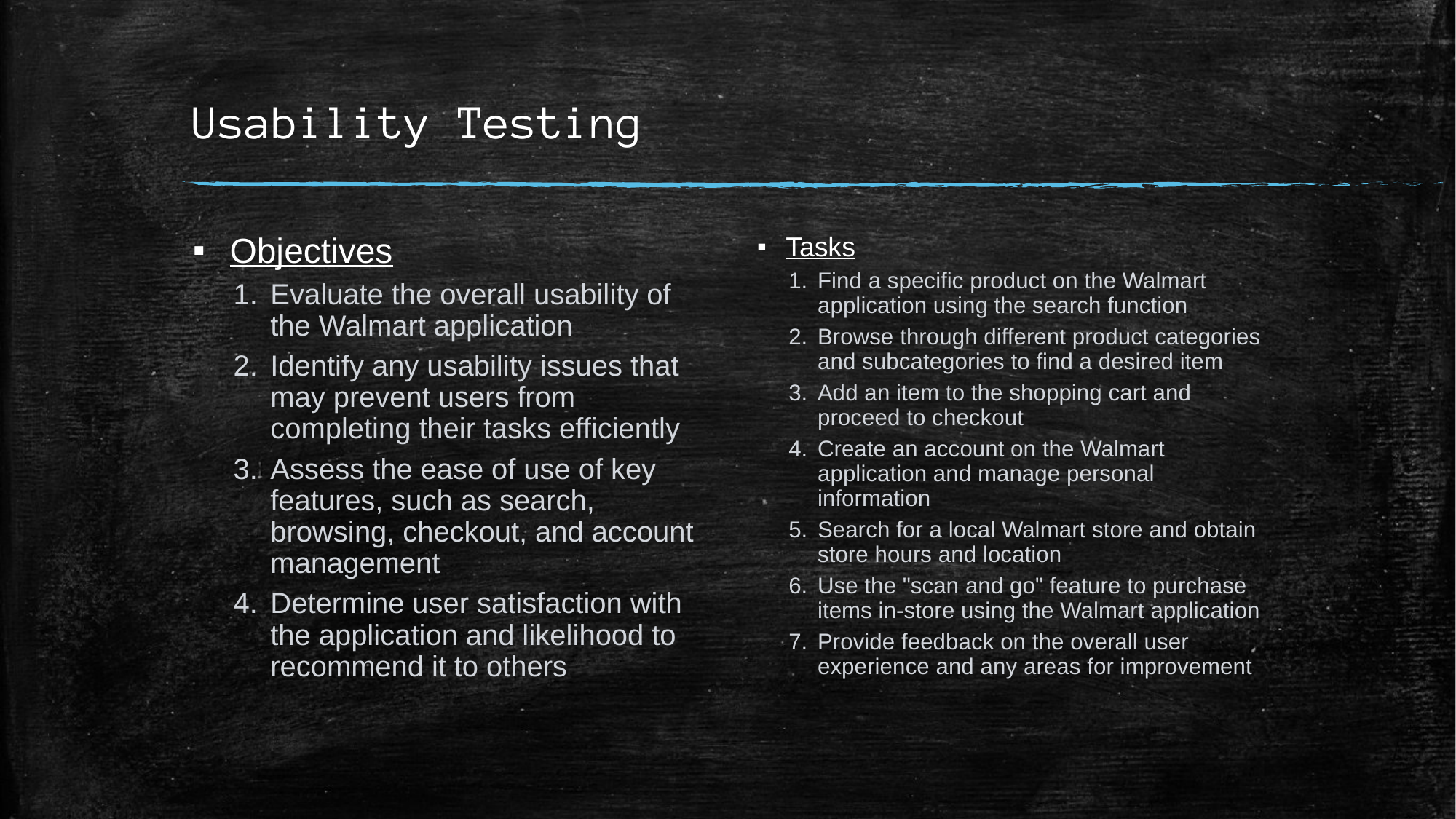

# Usability Testing
Objectives
Evaluate the overall usability of the Walmart application
Identify any usability issues that may prevent users from completing their tasks efficiently
Assess the ease of use of key features, such as search, browsing, checkout, and account management
Determine user satisfaction with the application and likelihood to recommend it to others

Tasks
Find a specific product on the Walmart application using the search function
Browse through different product categories and subcategories to find a desired item
Add an item to the shopping cart and proceed to checkout
Create an account on the Walmart application and manage personal information
Search for a local Walmart store and obtain store hours and location
Use the "scan and go" feature to purchase items in-store using the Walmart application
Provide feedback on the overall user experience and any areas for improvement